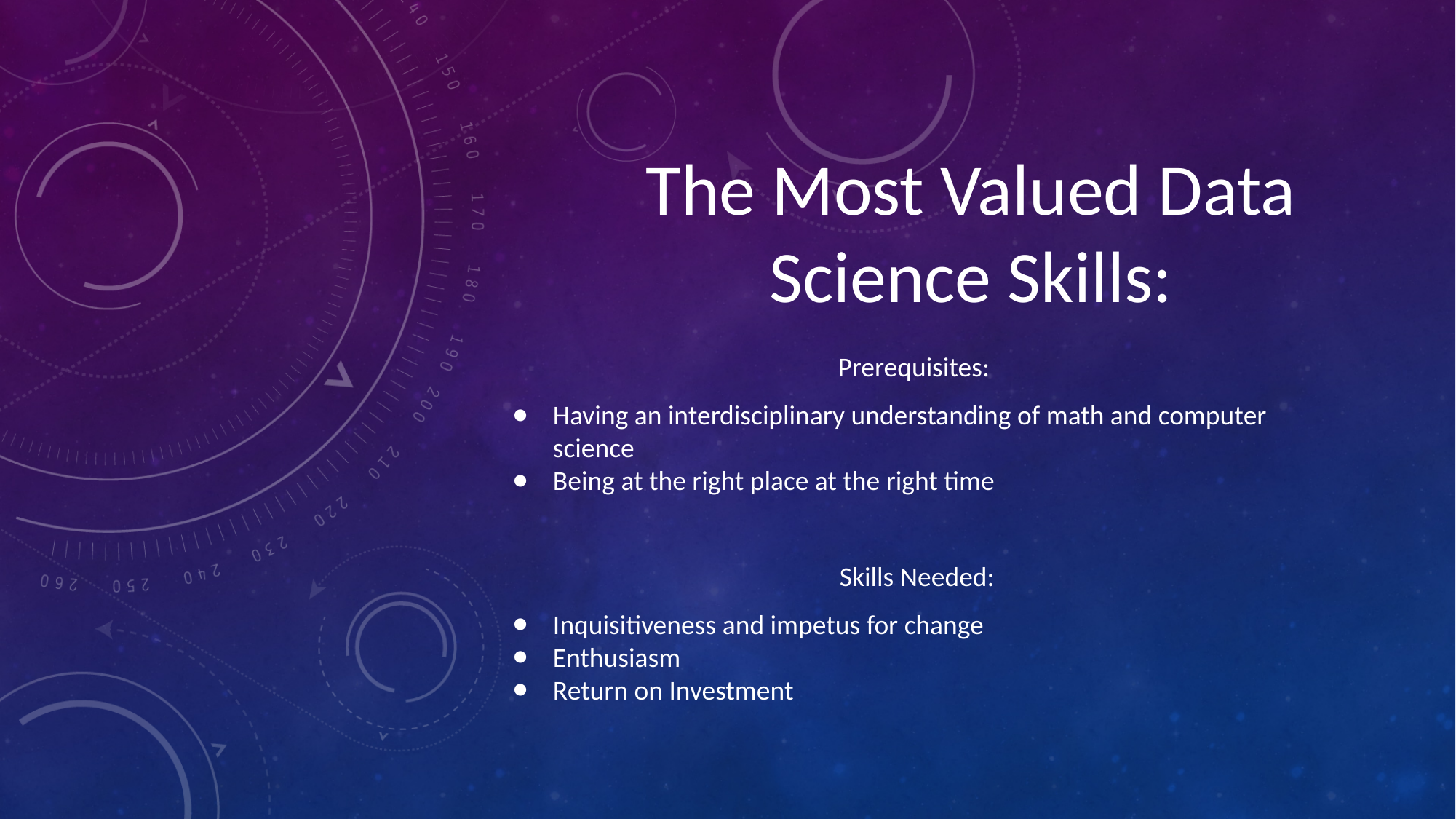

# The Most Valued Data Science Skills:

Prerequisites:
Having an interdisciplinary understanding of math and computer science
Being at the right place at the right time

Skills Needed:
Inquisitiveness and impetus for change
Enthusiasm
Return on Investment